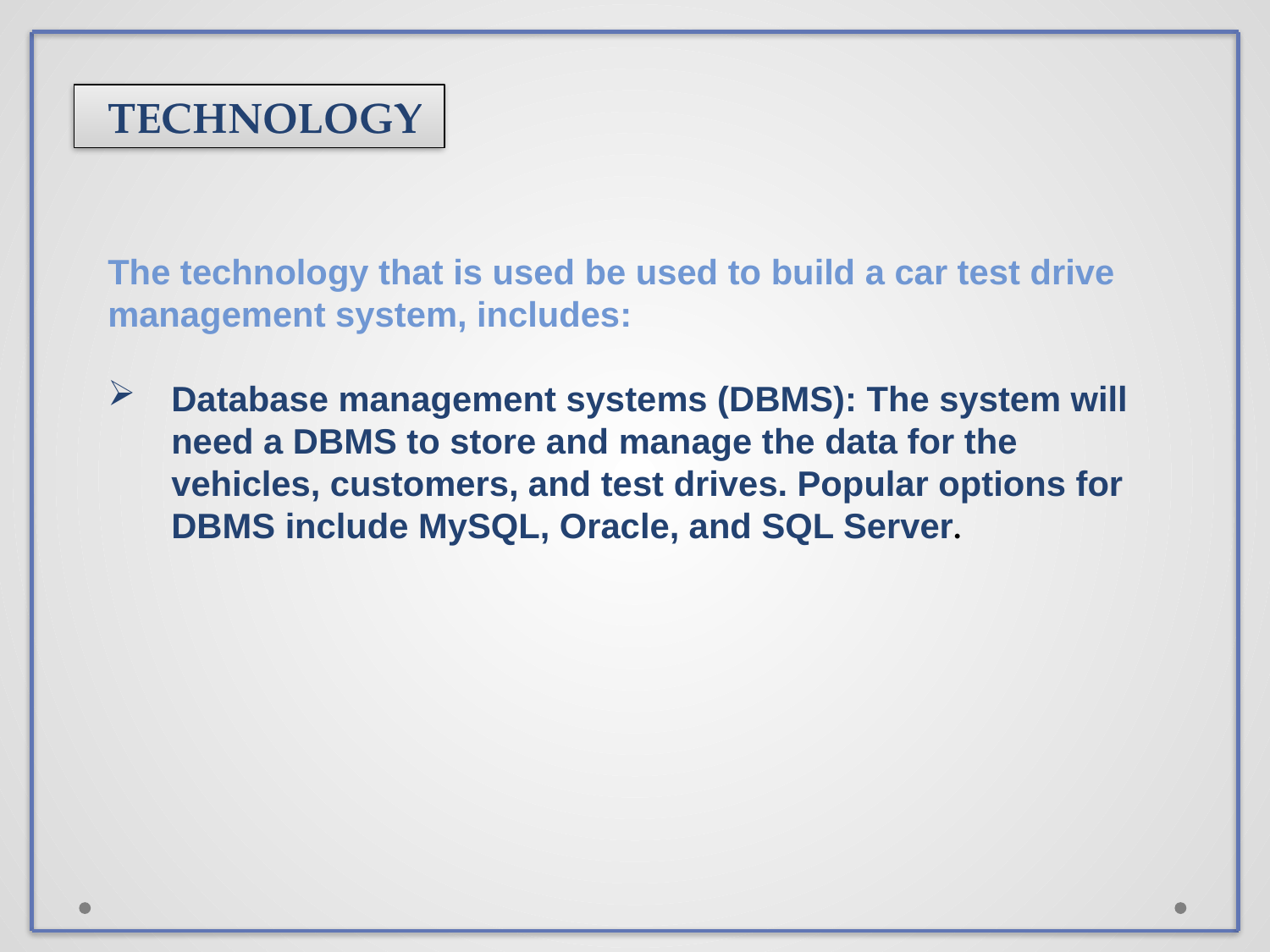

TECHNOLOGY
The technology that is used be used to build a car test drive management system, includes:

Database management systems (DBMS): The system will need a DBMS to store and manage the data for the vehicles, customers, and test drives. Popular options for DBMS include MySQL, Oracle, and SQL Server.